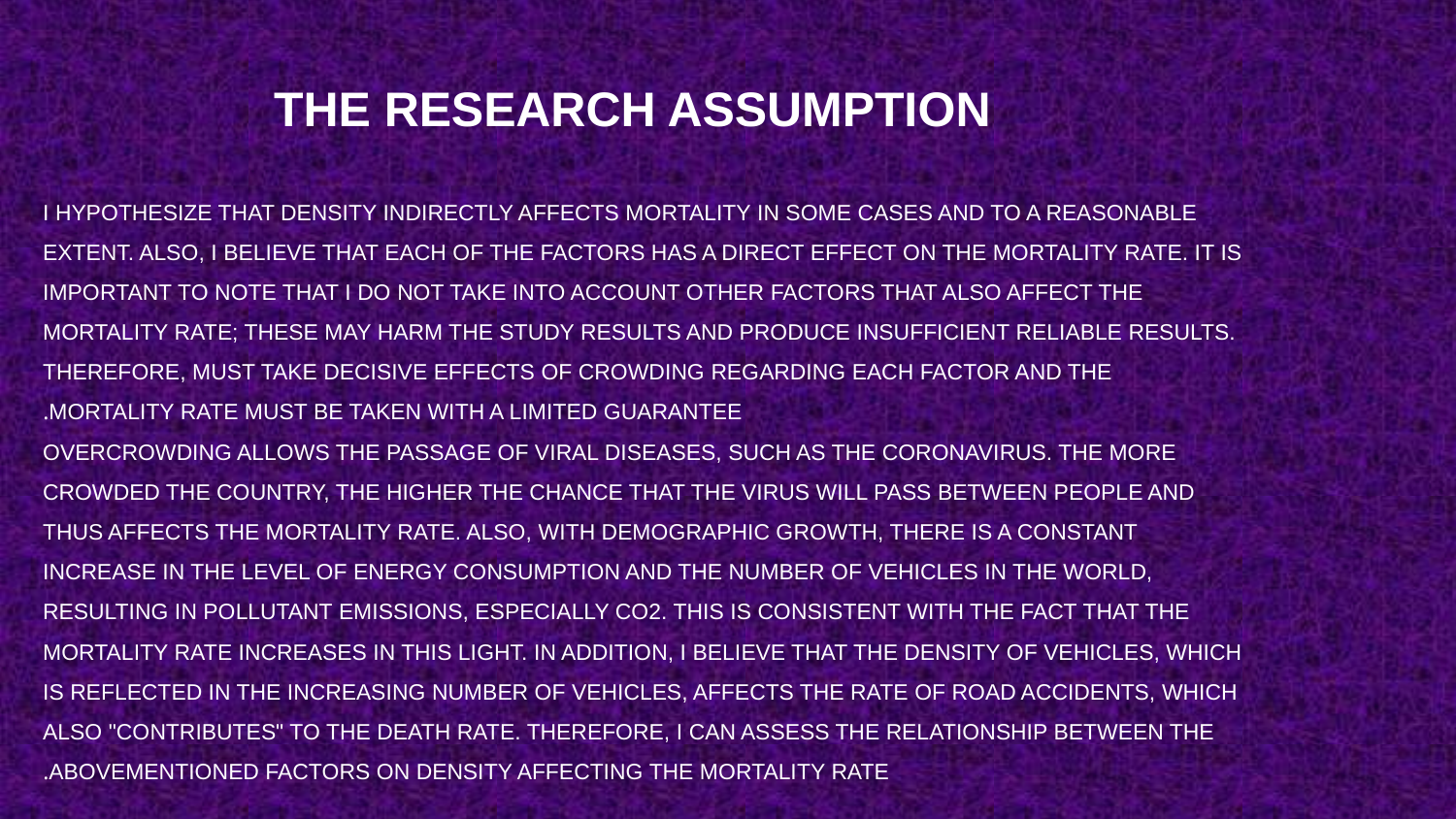

# The research assumption
I hypothesize that density indirectly affects mortality in some cases and to a reasonable extent. Also, I believe that each of the factors has a direct effect on the mortality rate. It is important to note that I do not take into account other factors that also affect the mortality rate; these may harm the study results and produce insufficient reliable results. Therefore, must take decisive effects of crowding regarding each factor and the mortality rate must be taken with a limited guarantee.
Overcrowding allows the passage of viral diseases, such as the coronavirus. The more crowded the country, the higher the chance that the virus will pass between people and thus affects the mortality rate. Also, with demographic growth, there is a constant increase in the level of energy consumption and the number of vehicles in the world, resulting in pollutant emissions, especially CO2. This is consistent with the fact that the mortality rate increases in this light. In addition, I believe that the density of vehicles, which is reflected in the increasing number of vehicles, affects the rate of road accidents, which also "contributes" to the death rate. Therefore, I can assess the relationship between the abovementioned factors on density affecting the mortality rate.